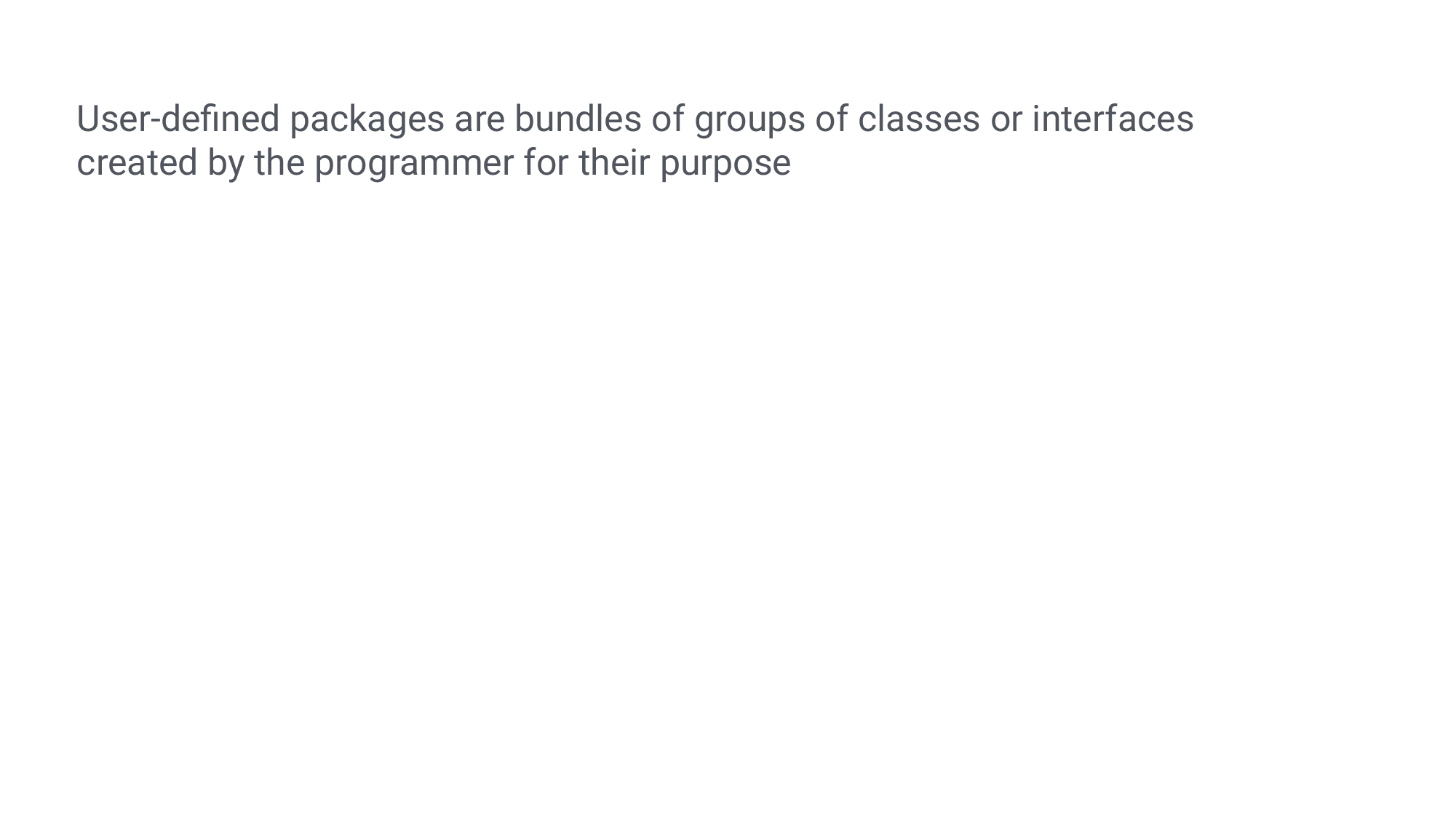

User-defined packages are bundles of groups of classes or interfaces created by the programmer for their purpose